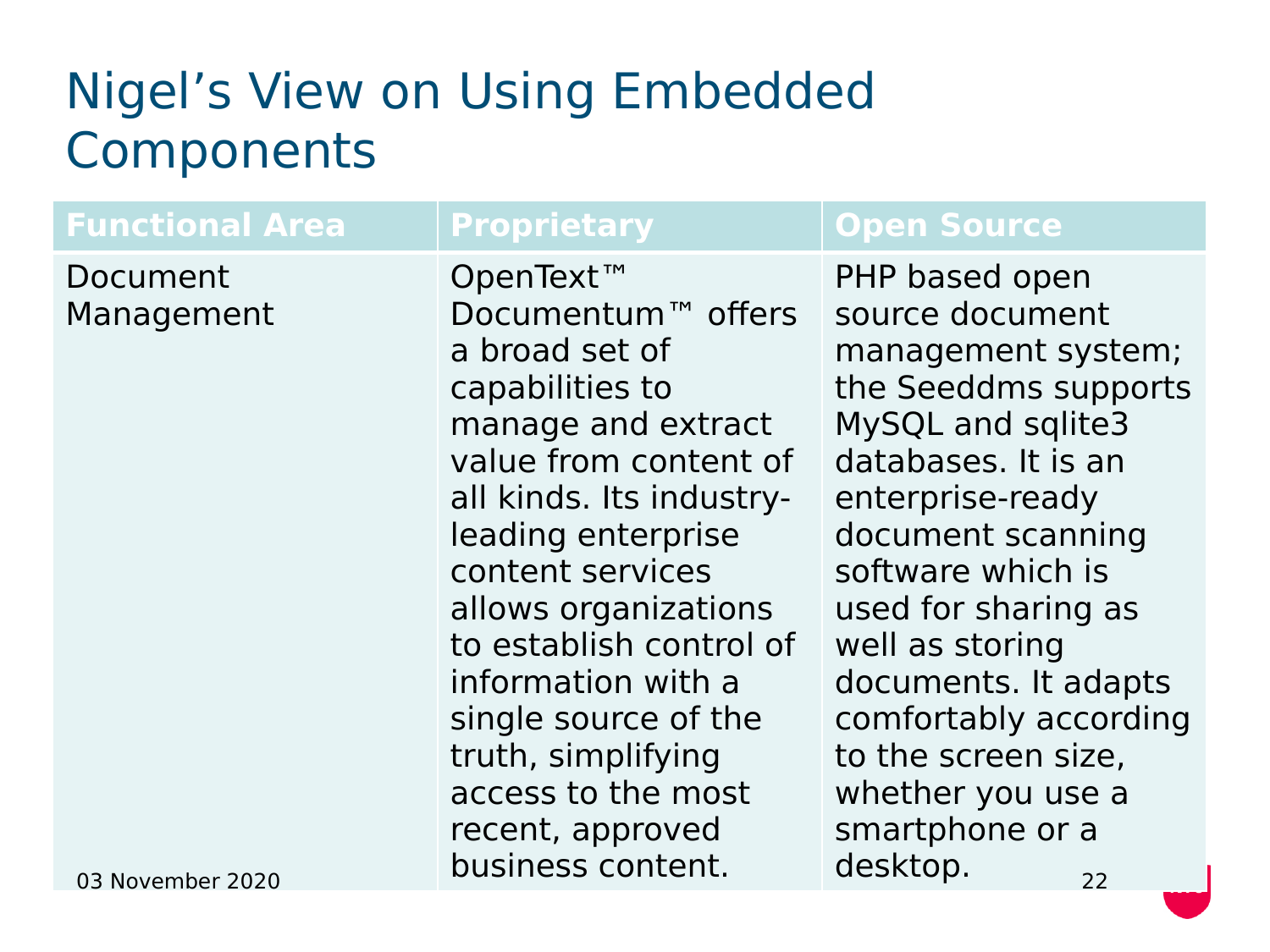

# Nigel’s View on Using Embedded Components
| Functional Area | Proprietary | Open Source |
| --- | --- | --- |
| Document Management | OpenText™ Documentum™ offers a broad set of capabilities to manage and extract value from content of all kinds. Its industry-leading enterprise content services allows organizations to establish control of information with a single source of the truth, simplifying access to the most recent, approved business content. | PHP based open source document management system; the Seeddms supports MySQL and sqlite3 databases. It is an enterprise-ready document scanning software which is used for sharing as well as storing documents. It adapts comfortably according to the screen size, whether you use a smartphone or a desktop. |
03 November 2020
22